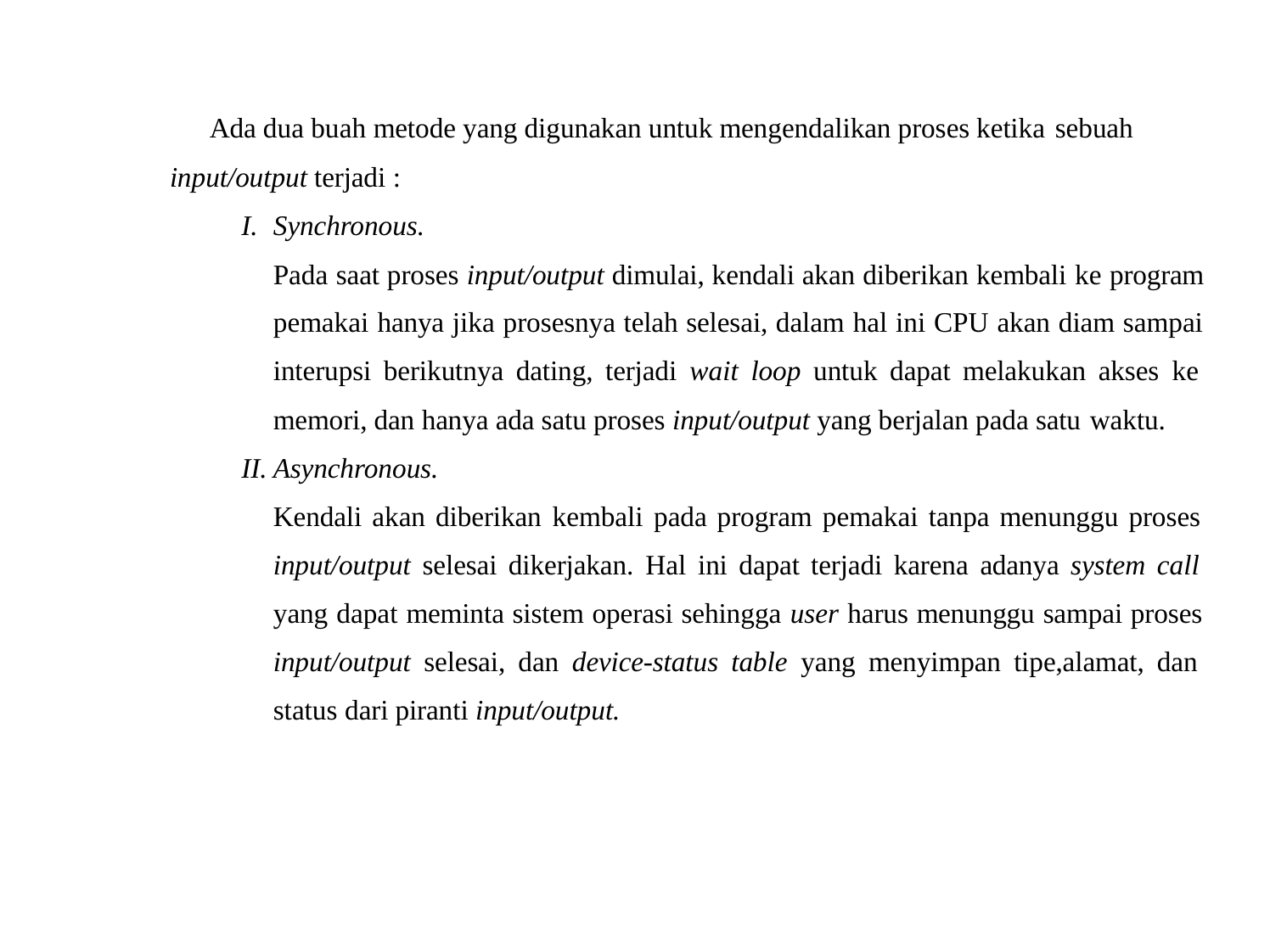

Ada dua buah metode yang digunakan untuk mengendalikan proses ketika sebuah
input/output terjadi :
Synchronous.
Pada saat proses input/output dimulai, kendali akan diberikan kembali ke program  pemakai hanya jika prosesnya telah selesai, dalam hal ini CPU akan diam sampai  interupsi berikutnya dating, terjadi wait loop untuk dapat melakukan akses ke  memori, dan hanya ada satu proses input/output yang berjalan pada satu waktu.
Asynchronous.
Kendali akan diberikan kembali pada program pemakai tanpa menunggu proses  input/output selesai dikerjakan. Hal ini dapat terjadi karena adanya system call  yang dapat meminta sistem operasi sehingga user harus menunggu sampai proses  input/output selesai, dan device-status table yang menyimpan tipe,alamat, dan  status dari piranti input/output.